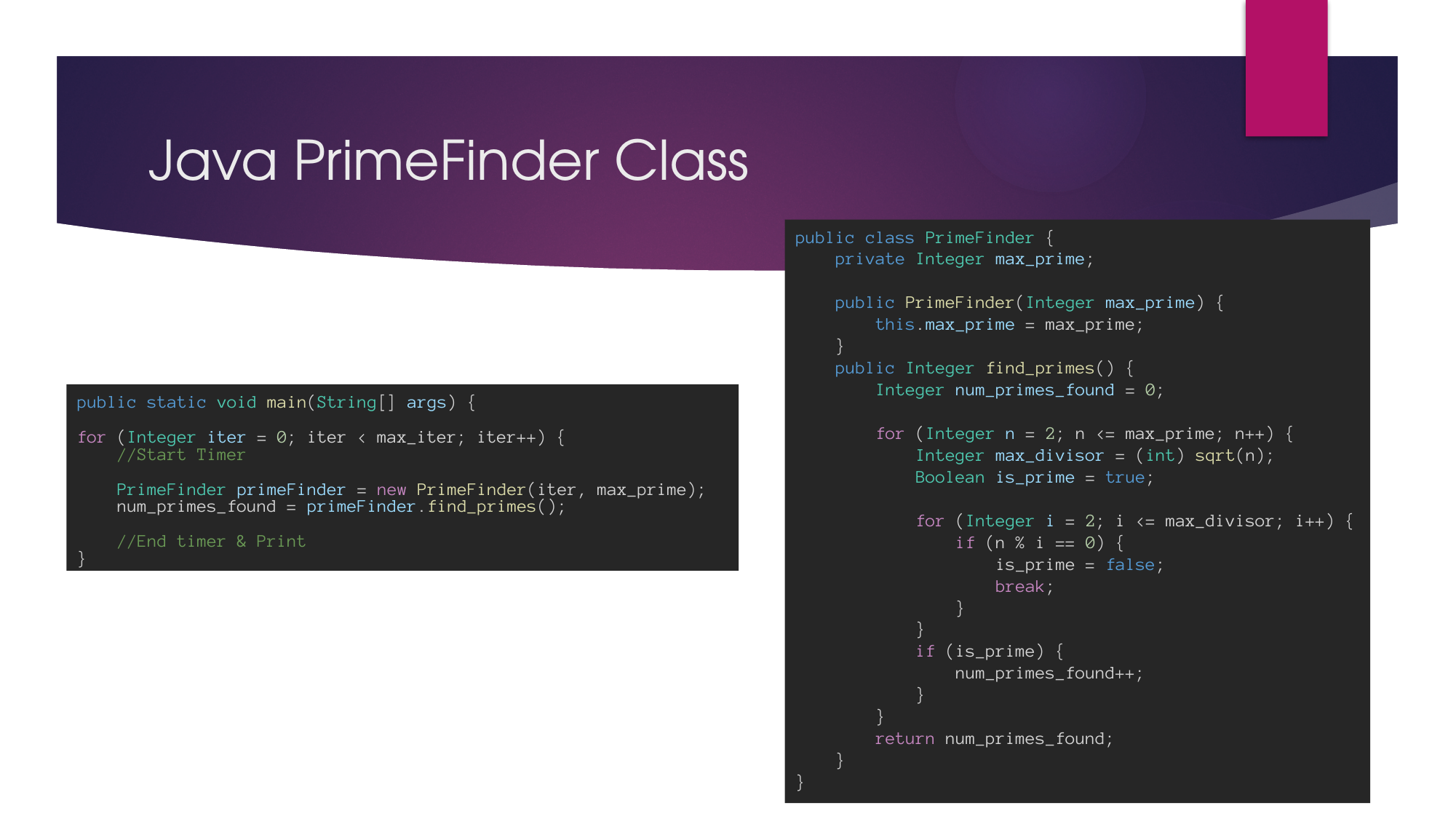

# Java PrimeFinder Class
public class PrimeFinder {
    private Integer max_prime;
    public PrimeFinder(Integer max_prime) {
        this.max_prime = max_prime;
    }
    public Integer find_primes() {
        Integer num_primes_found = 0;
        for (Integer n = 2; n <= max_prime; n++) {
            Integer max_divisor = (int) sqrt(n);
            Boolean is_prime = true;
            for (Integer i = 2; i <= max_divisor; i++) {
                if (n % i == 0) {
                    is_prime = false;
                    break;
                }
            }
            if (is_prime) {
                num_primes_found++;
            }
        }
        return num_primes_found;
    }
}
public static void main(String[] args) {

for (Integer iter = 0; iter < max_iter; iter++) {
    //Start Timer

    PrimeFinder primeFinder = new PrimeFinder(iter, max_prime);
    num_primes_found = primeFinder.find_primes();

    //End timer & Print
}